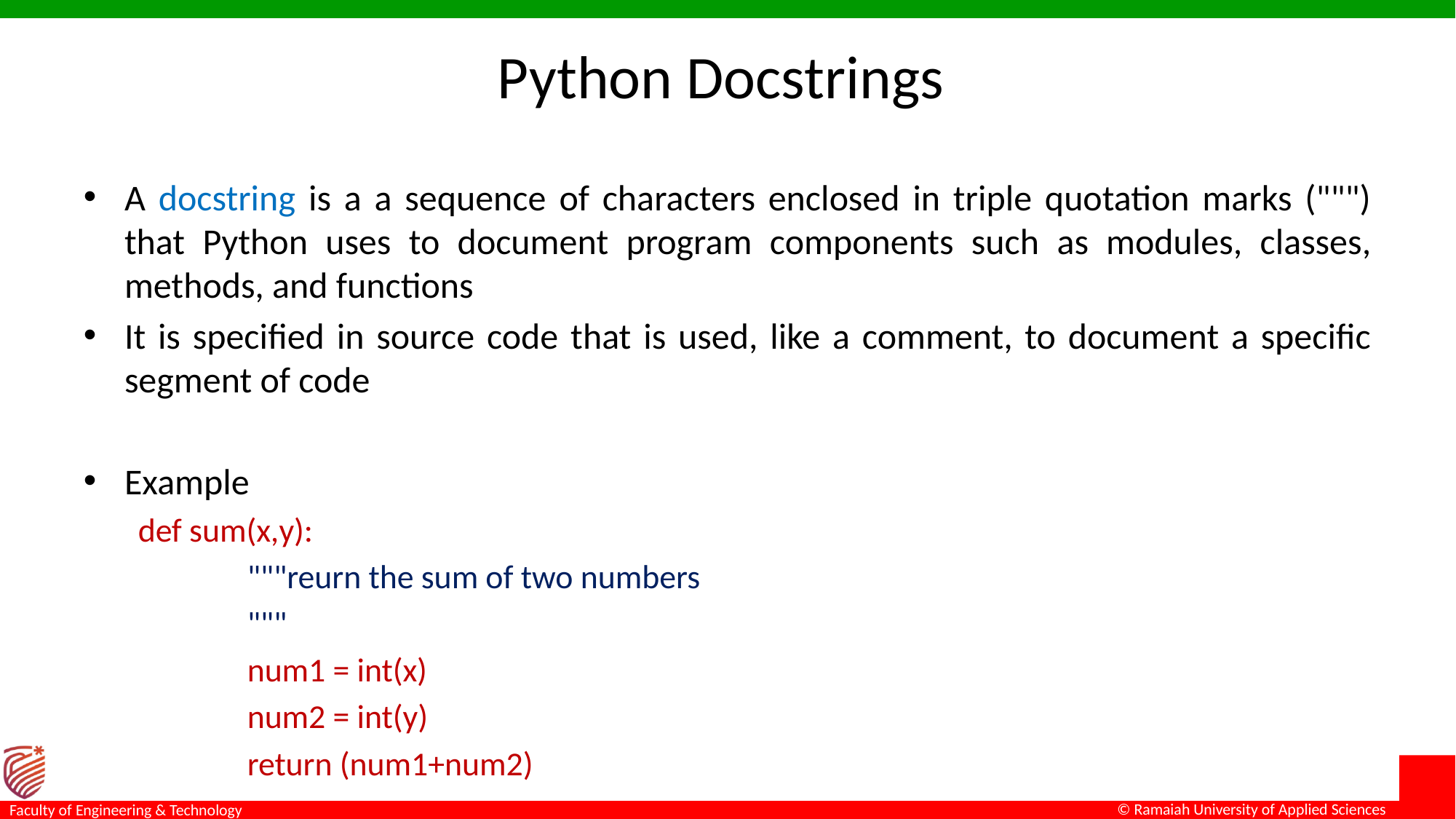

# Python Docstrings
A docstring is a a sequence of characters enclosed in triple quotation marks (""") that Python uses to document program components such as modules, classes, methods, and functions
It is specified in source code that is used, like a comment, to document a specific segment of code

Example
def sum(x,y):
	"""reurn the sum of two numbers
    	"""
    	num1 = int(x)
    	num2 = int(y)
    	return (num1+num2)